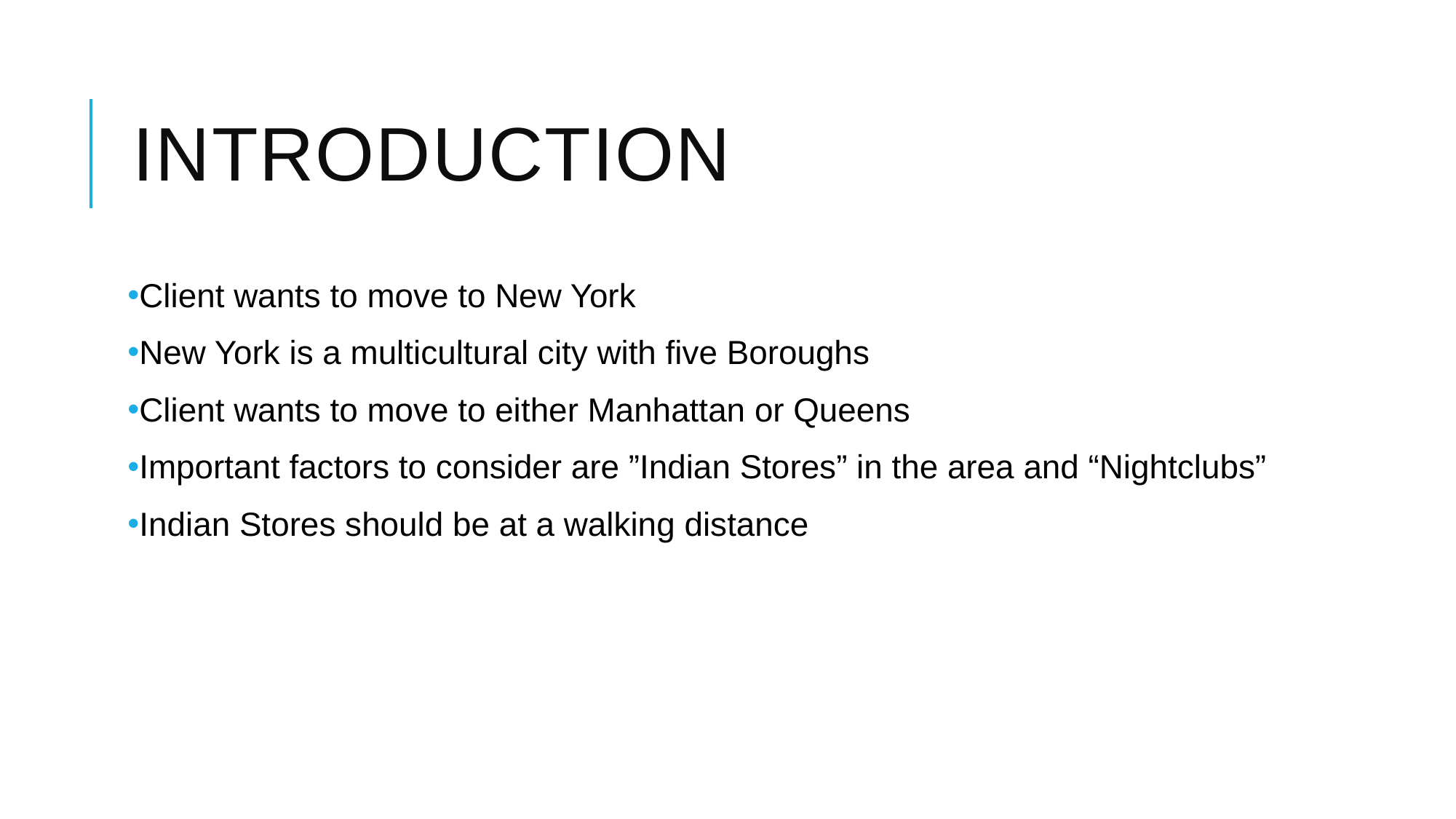

# Introduction
Client wants to move to New York
New York is a multicultural city with five Boroughs
Client wants to move to either Manhattan or Queens
Important factors to consider are ”Indian Stores” in the area and “Nightclubs”
Indian Stores should be at a walking distance